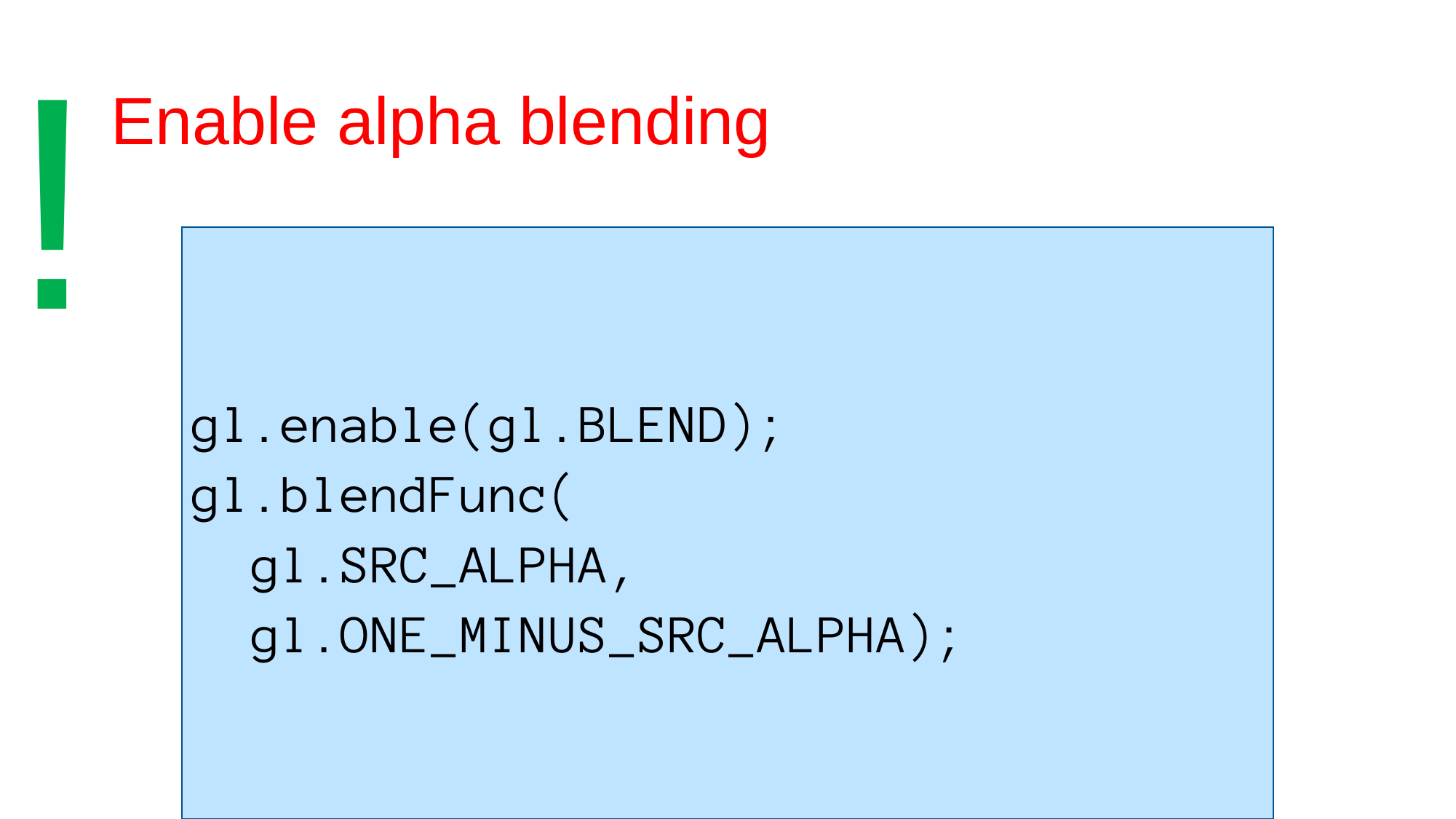

!
# Enable alpha blending
gl.enable(gl.BLEND);
gl.blendFunc(
  gl.SRC_ALPHA,
  gl.ONE_MINUS_SRC_ALPHA);